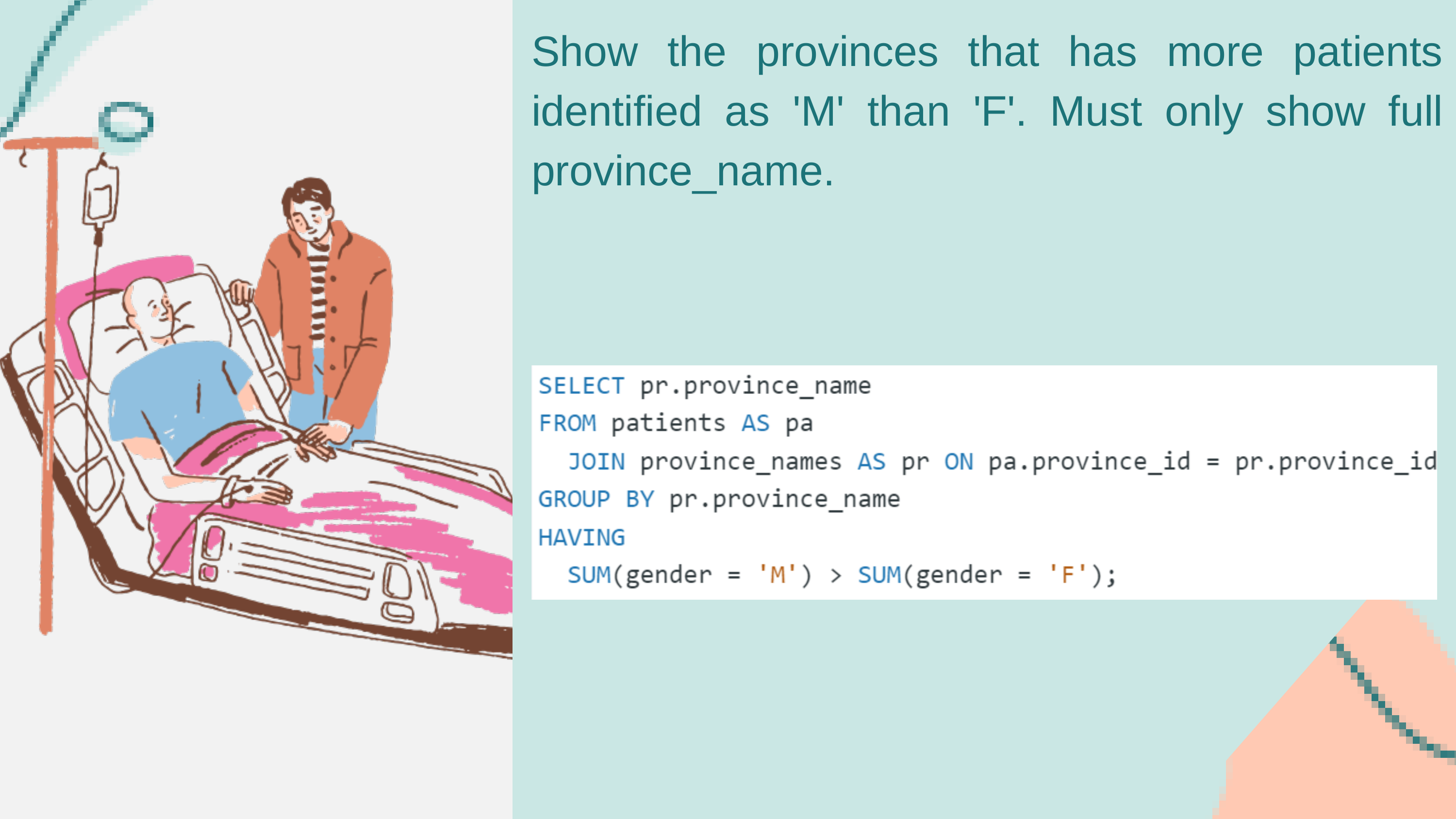

Show the provinces that has more patients identified as 'M' than 'F'. Must only show full province_name.